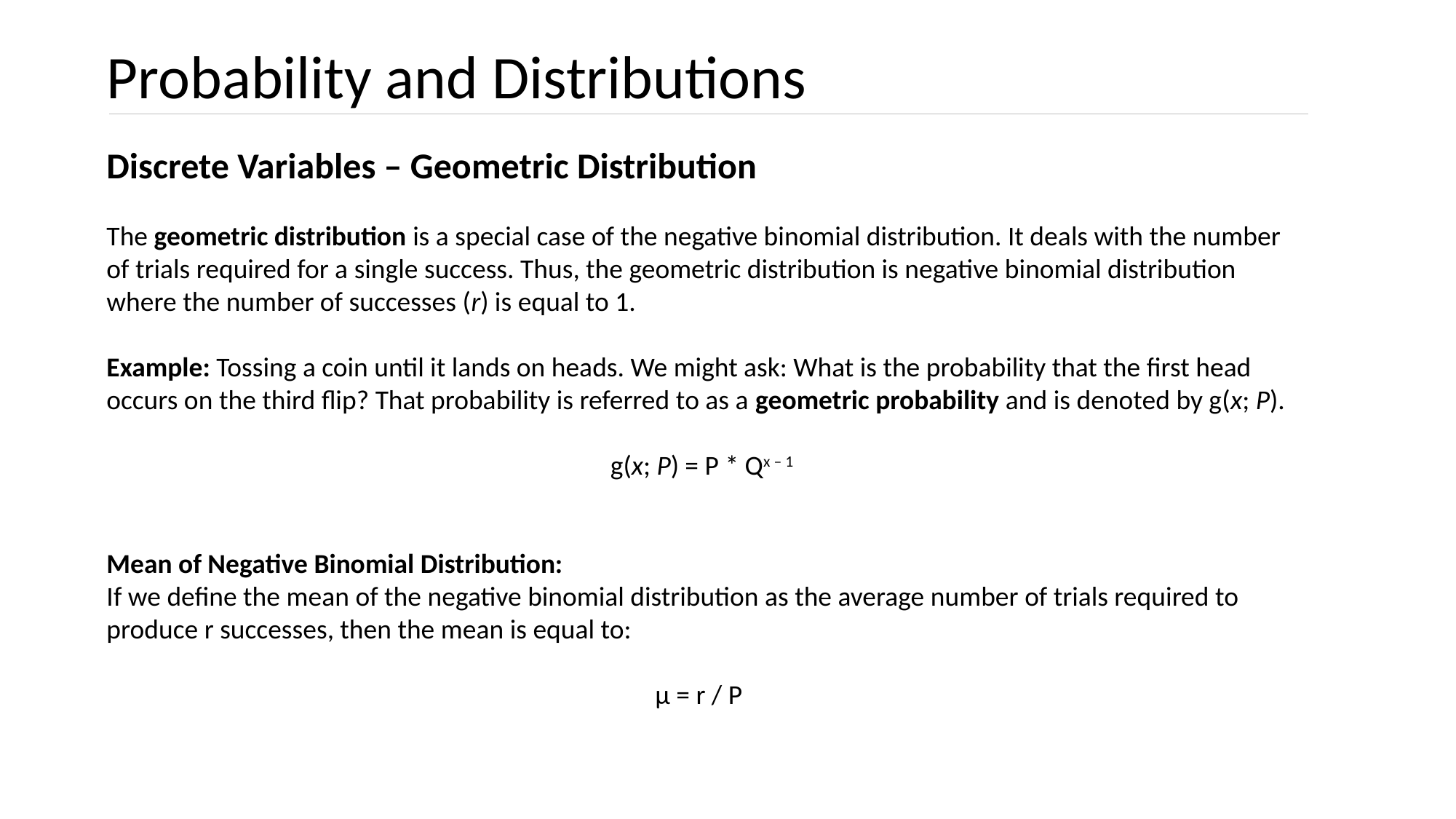

# Probability and Distributions
Discrete Variables – Geometric Distribution
The geometric distribution is a special case of the negative binomial distribution. It deals with the number of trials required for a single success. Thus, the geometric distribution is negative binomial distribution where the number of successes (r) is equal to 1.

Example: Tossing a coin until it lands on heads. We might ask: What is the probability that the first head occurs on the third flip? That probability is referred to as a geometric probability and is denoted by g(x; P).

g(x; P) = P * Qx – 1

Mean of Negative Binomial Distribution:
If we define the mean of the negative binomial distribution as the average number of trials required to produce r successes, then the mean is equal to:

μ = r / P